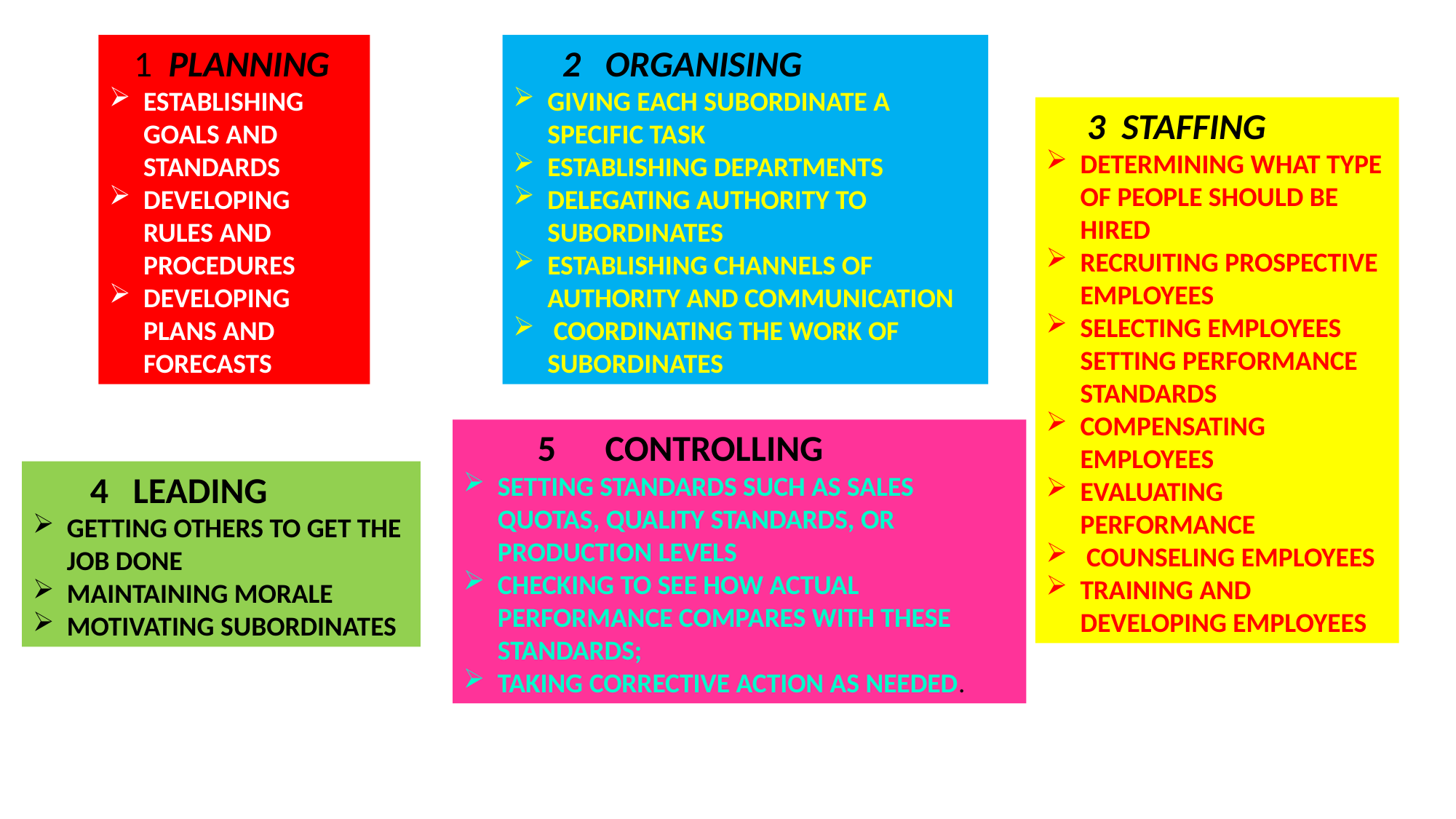

1  PLANNING
ESTABLISHING GOALS AND STANDARDS
DEVELOPING RULES AND PROCEDURES
DEVELOPING PLANS AND FORECASTS
      2   ORGANISING
GIVING EACH SUBORDINATE A SPECIFIC TASK
ESTABLISHING DEPARTMENTS
DELEGATING AUTHORITY TO SUBORDINATES
ESTABLISHING CHANNELS OF AUTHORITY AND COMMUNICATION
 COORDINATING THE WORK OF SUBORDINATES
     3  STAFFING
DETERMINING WHAT TYPE OF PEOPLE SHOULD BE HIRED
RECRUITING PROSPECTIVE EMPLOYEES
SELECTING EMPLOYEES SETTING PERFORMANCE STANDARDS
COMPENSATING EMPLOYEES
EVALUATING PERFORMANCE
 COUNSELING EMPLOYEES
TRAINING AND DEVELOPING EMPLOYEES
            5      CONTROLLING
SETTING STANDARDS SUCH AS SALES QUOTAS, QUALITY STANDARDS, OR PRODUCTION LEVELS
CHECKING TO SEE HOW ACTUAL PERFORMANCE COMPARES WITH THESE STANDARDS;
TAKING CORRECTIVE ACTION AS NEEDED.
       4   LEADING
GETTING OTHERS TO GET THE JOB DONE
MAINTAINING MORALE
MOTIVATING SUBORDINATES